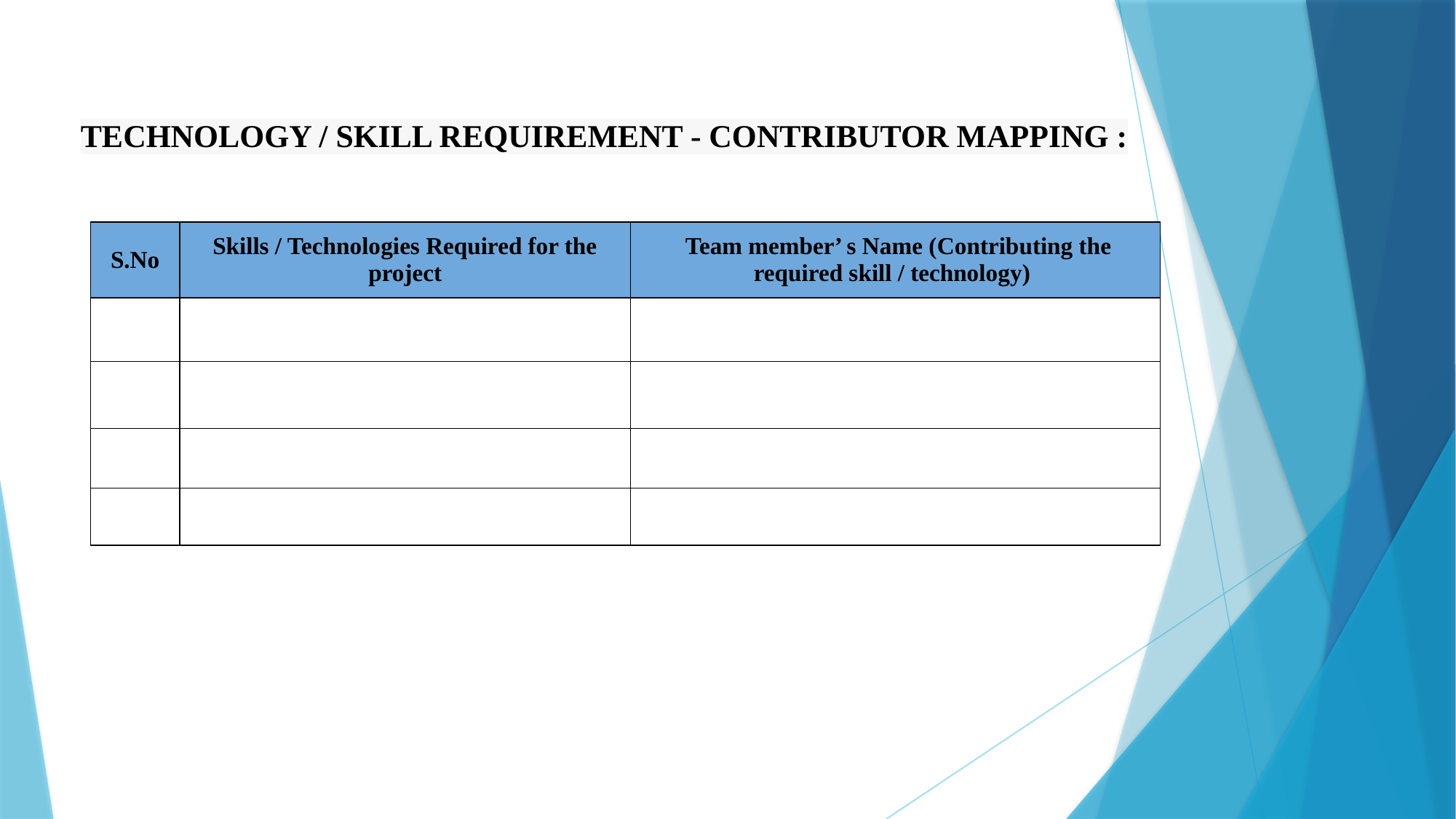

# TECHNOLOGY / SKILL REQUIREMENT - CONTRIBUTOR MAPPING :

| S.No | Skills / Technologies Required for the project | Team member’ s Name (Contributing the required skill / technology) |
| --- | --- | --- |
|  |  |  |
|  |  |  |
|  |  |  |
|  |  |  |